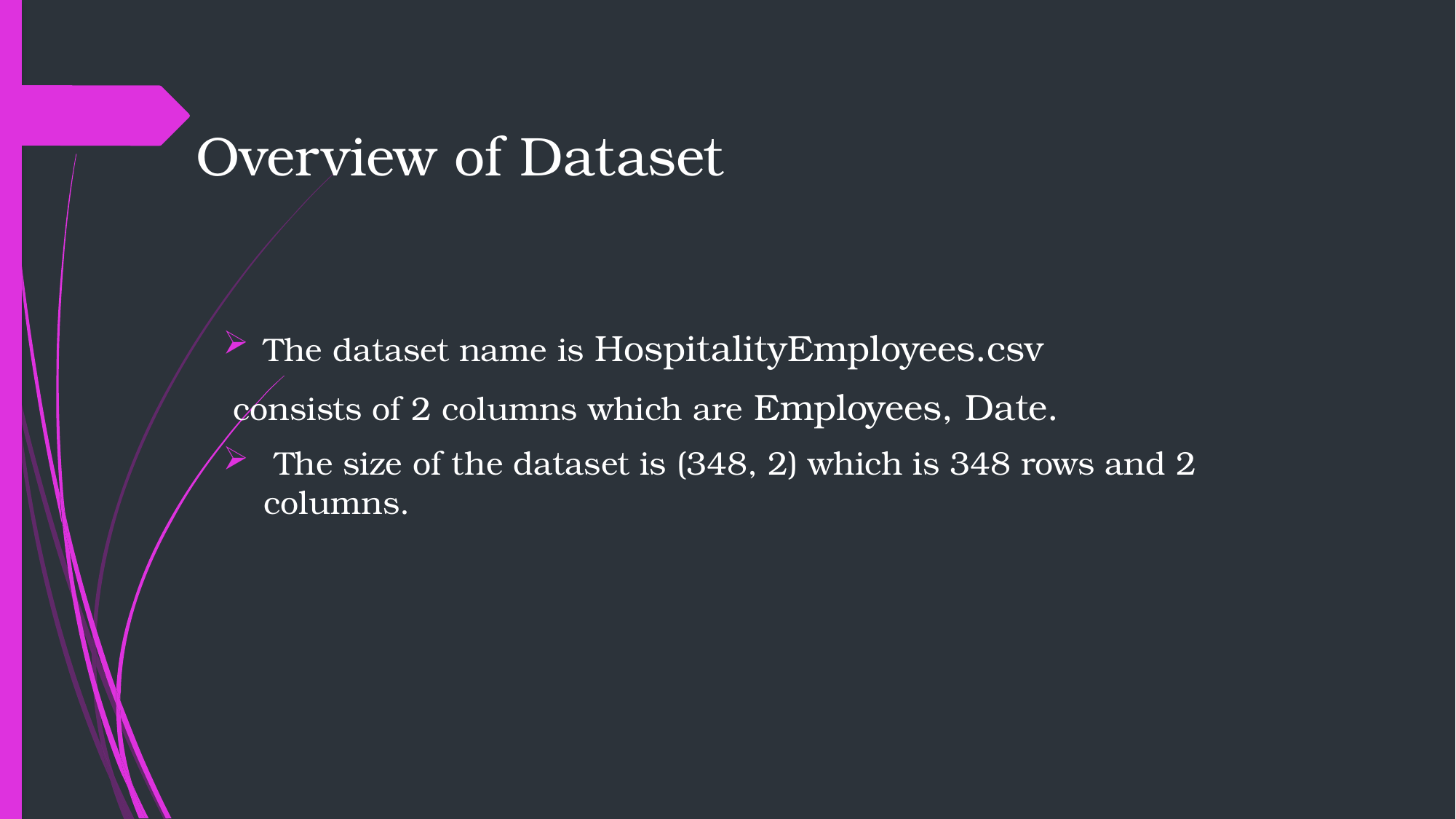

# Overview of Dataset
The dataset name is HospitalityEmployees.csv
 consists of 2 columns which are Employees, Date.
 The size of the dataset is (348, 2) which is 348 rows and 2 columns.